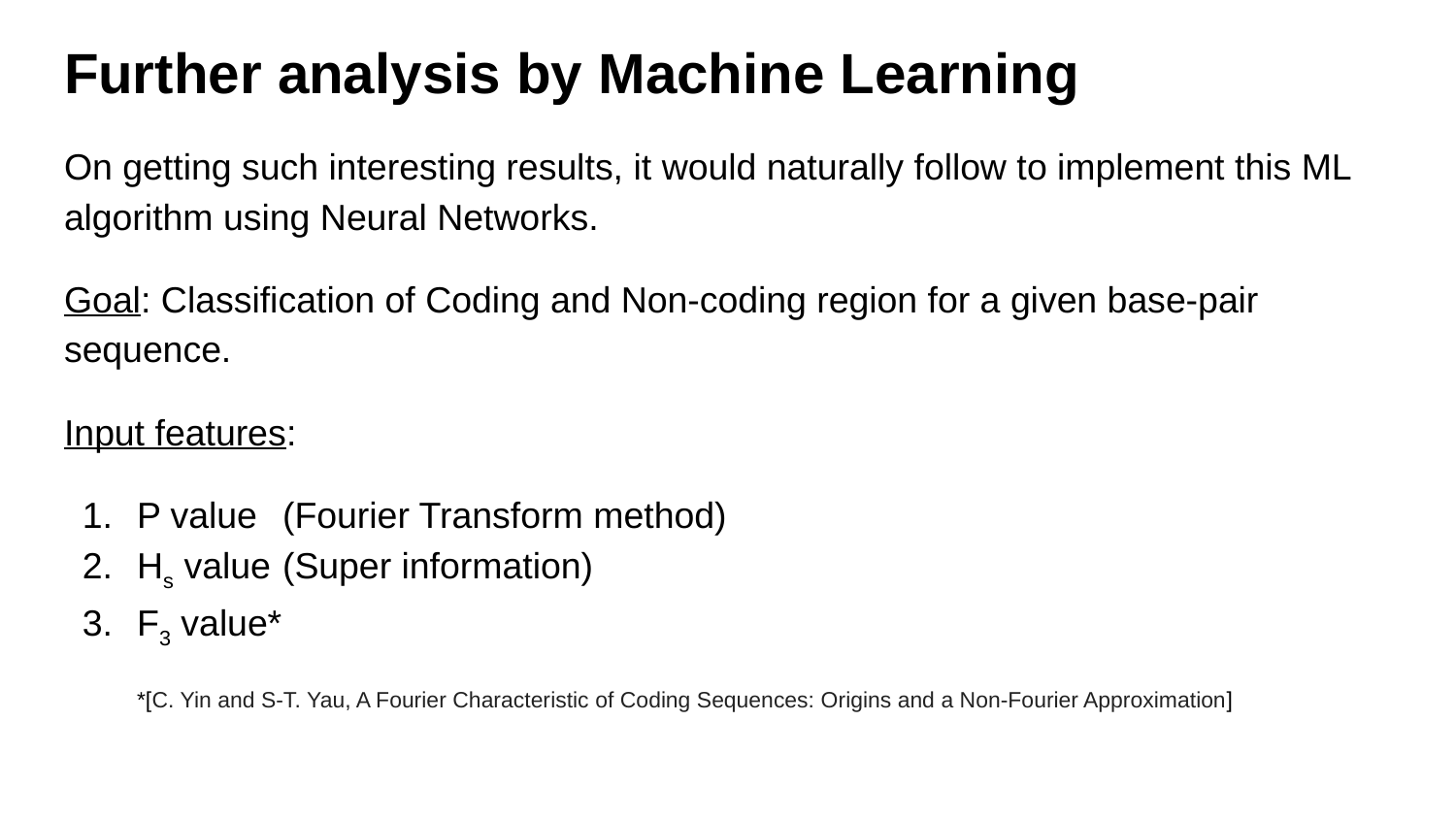

Further analysis by Machine Learning
On getting such interesting results, it would naturally follow to implement this ML algorithm using Neural Networks.
Goal: Classification of Coding and Non-coding region for a given base-pair sequence.
Input features:
P value 	(Fourier Transform method)
Hs value 	(Super information)
F3 value*
*[C. Yin and S-T. Yau, A Fourier Characteristic of Coding Sequences: Origins and a Non-Fourier Approximation]